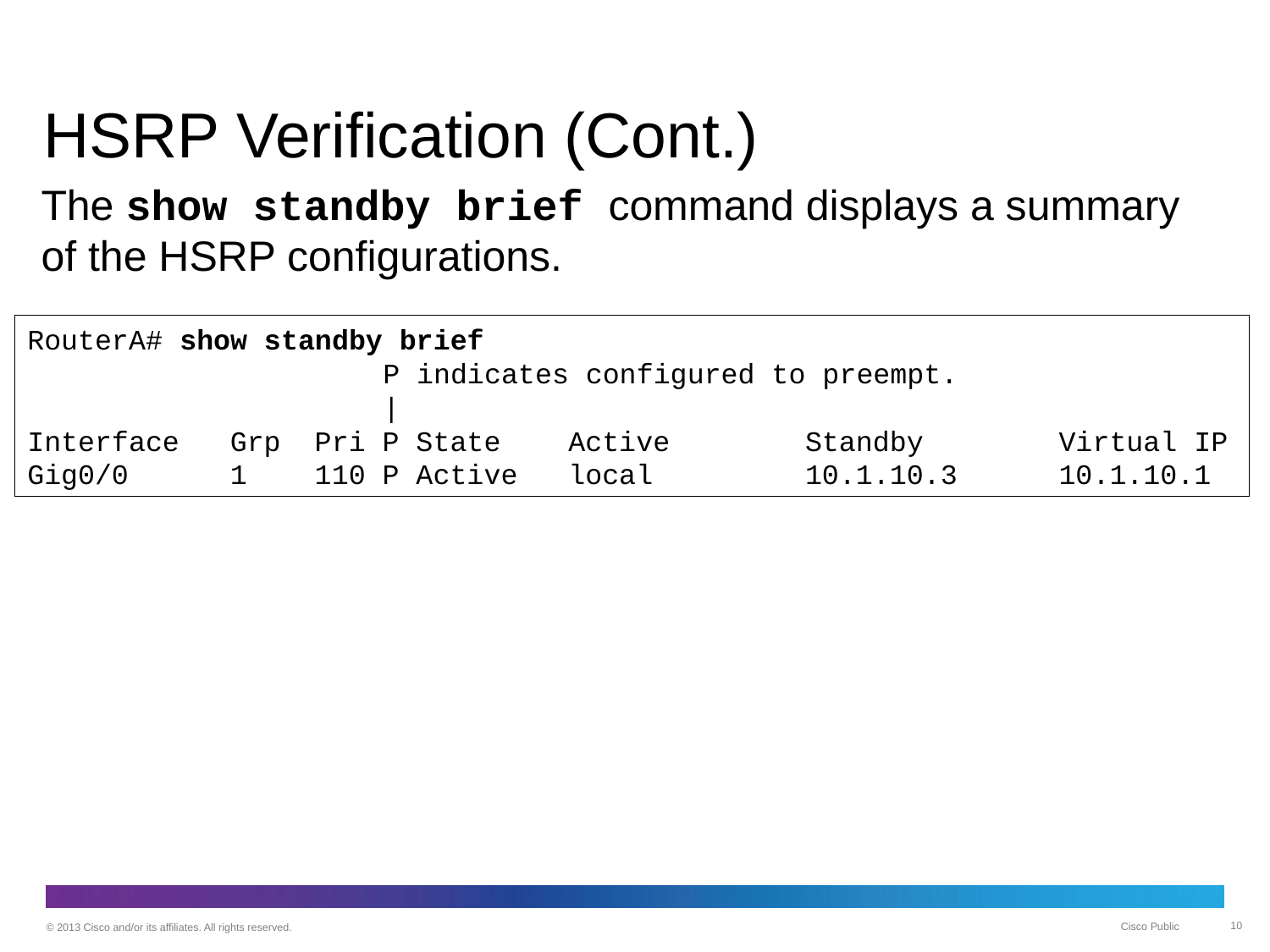

# HSRP Verification (Cont.)
The show standby brief command displays a summary of the HSRP configurations.

RouterA# show standby brief
                     P indicates configured to preempt.
                     |
Interface   Grp  Pri P State    Active        Standby        Virtual IP
Gig0/0      1    110 P Active   local         10.1.10.3      10.1.10.1